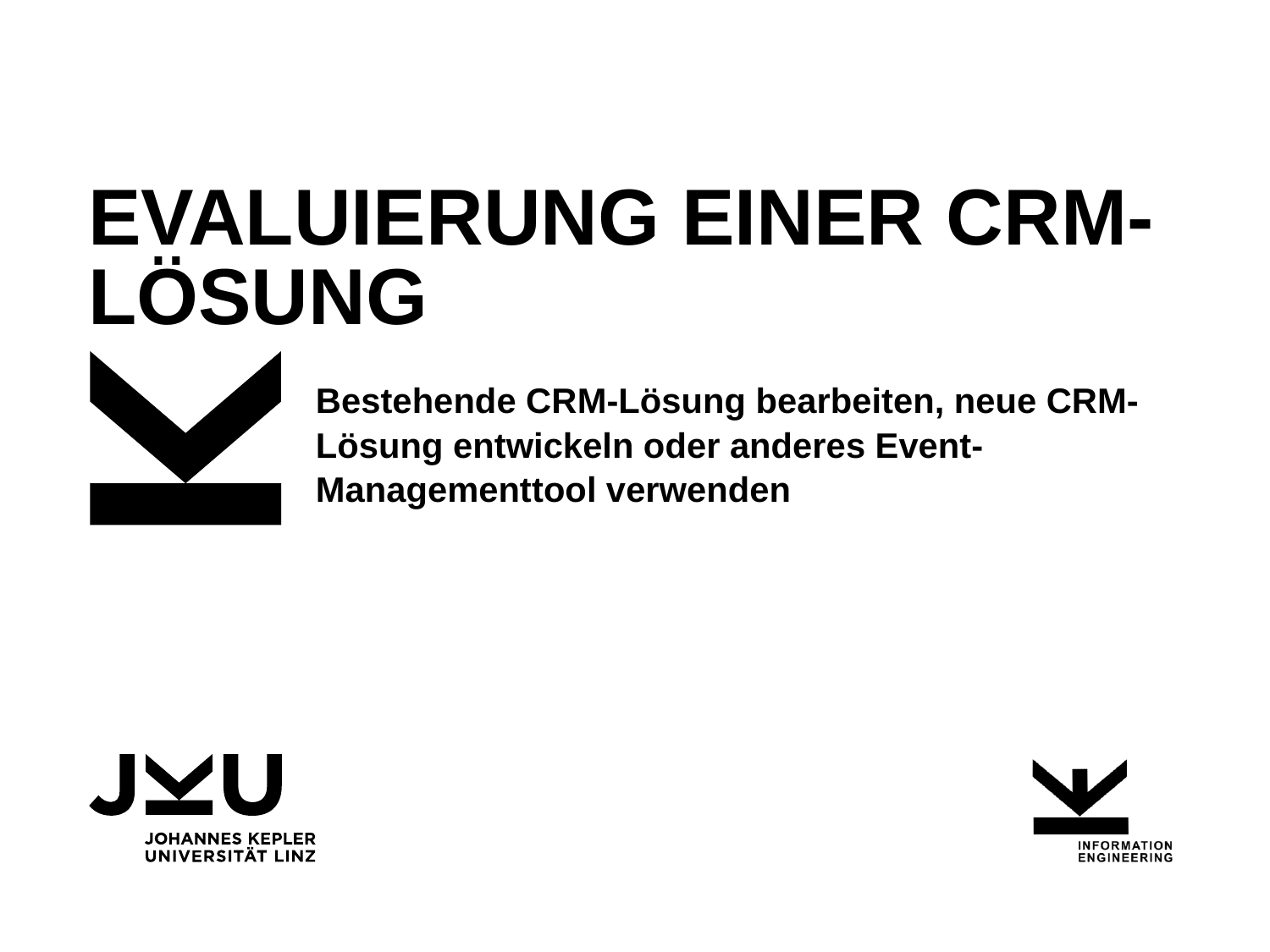

# Evaluierung einer crm-lösung
Bestehende CRM-Lösung bearbeiten, neue CRM-Lösung entwickeln oder anderes Event-Managementtool verwenden